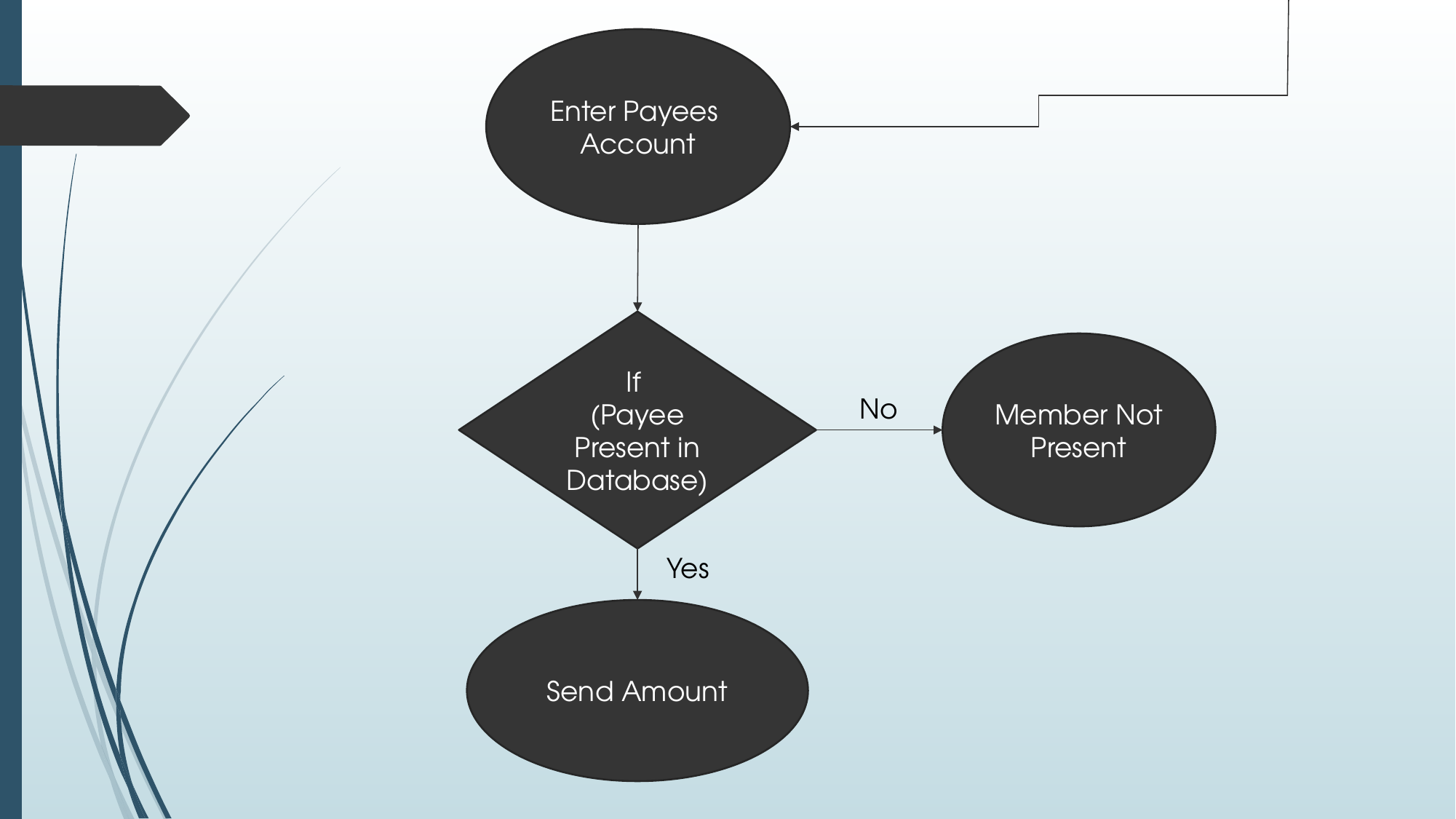

Enter Payees  Account
If
(Payee Present in Database)
Member Not Present
No
Yes
Send Amount